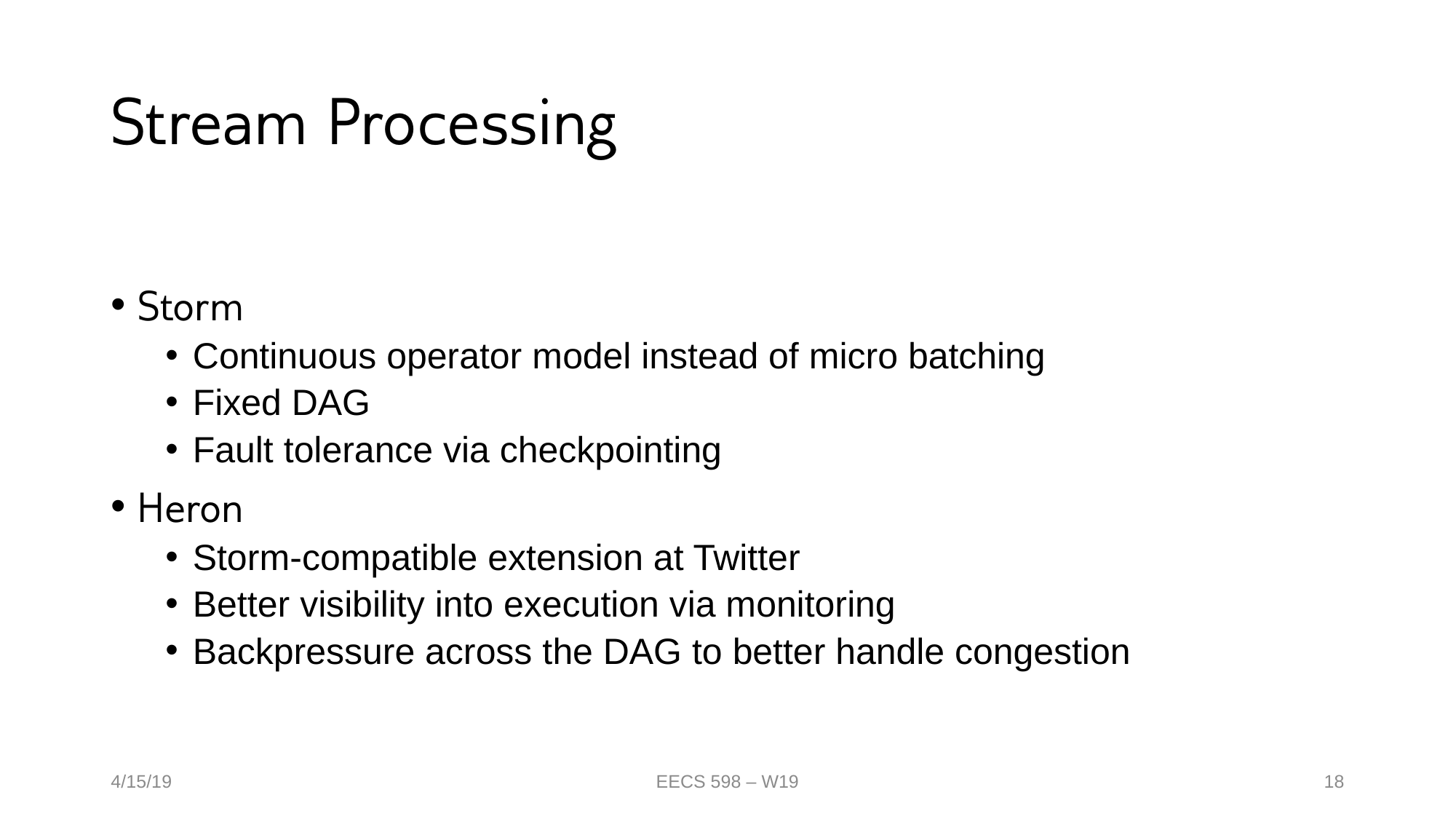

# Stream Processing
Storm
Continuous operator model instead of micro batching
Fixed DAG
Fault tolerance via checkpointing
Heron
Storm-compatible extension at Twitter
Better visibility into execution via monitoring
Backpressure across the DAG to better handle congestion
4/15/19
EECS 598 – W19
18